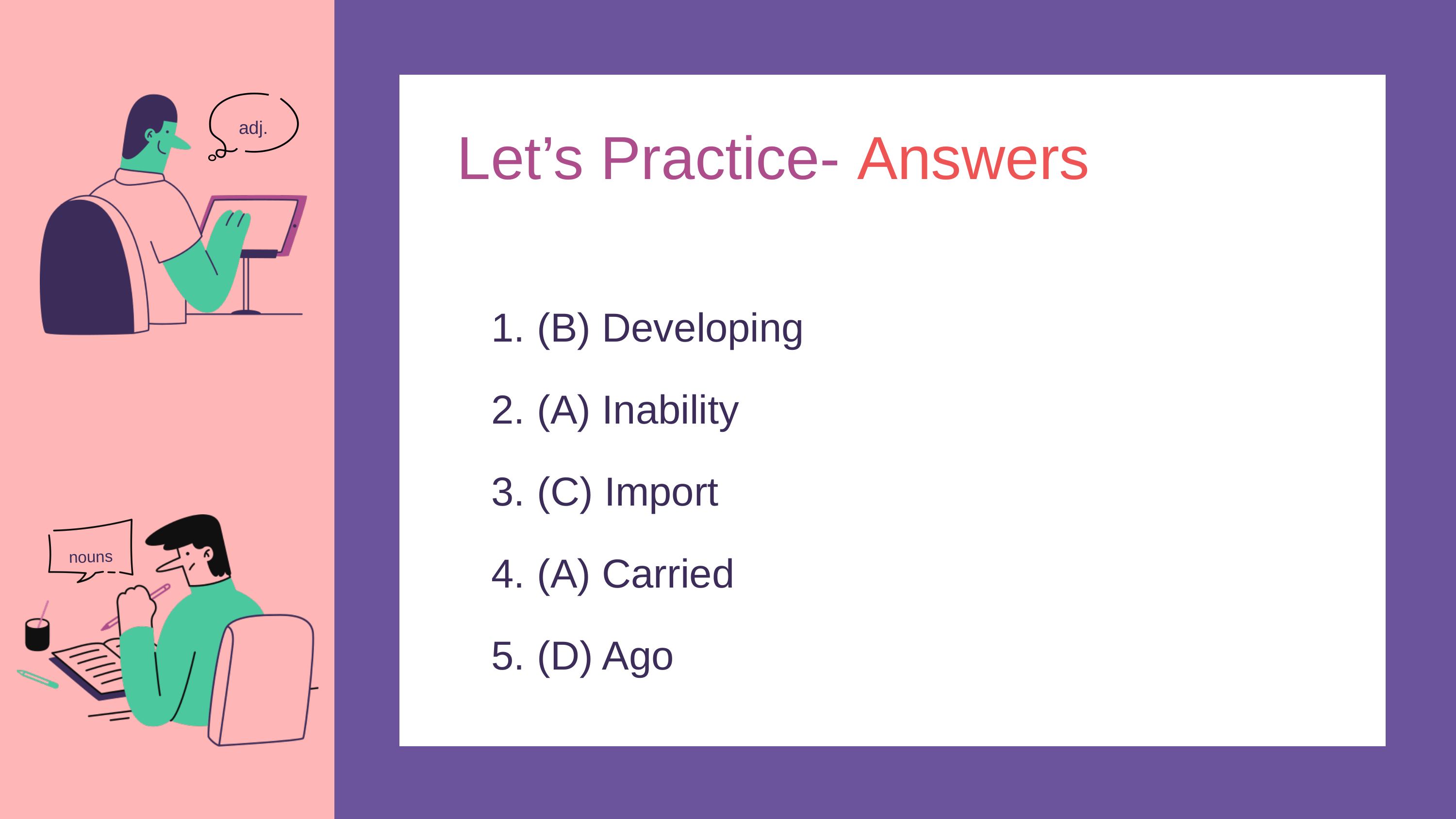

adj.
Let’s Practice- Answers
 (B) Developing
 (A) Inability
 (C) Import
 (A) Carried
 (D) Ago

nouns